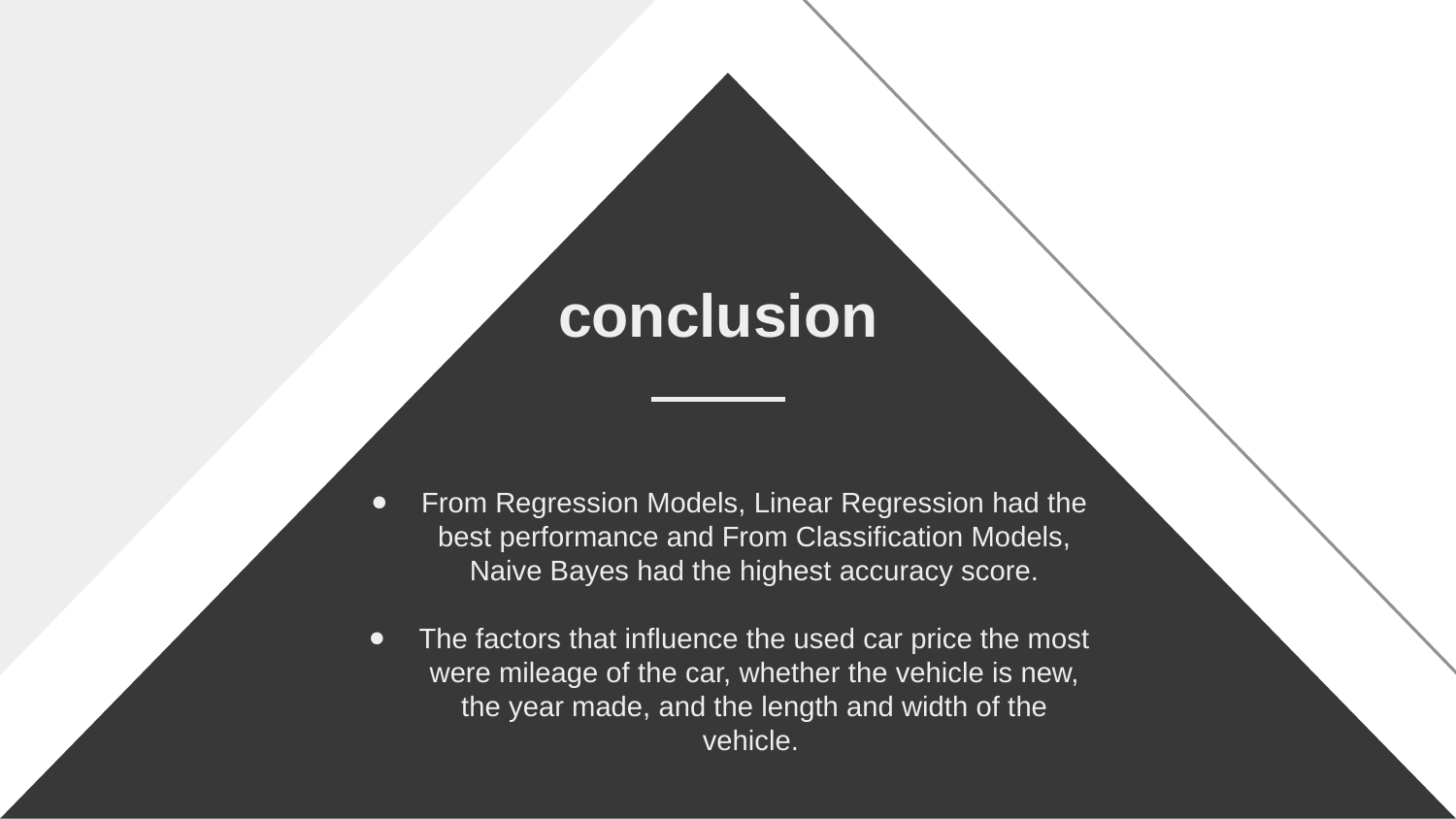

# conclusion
From Regression Models, Linear Regression had the best performance and From Classification Models, Naive Bayes had the highest accuracy score.

The factors that influence the used car price the most were mileage of the car, whether the vehicle is new, the year made, and the length and width of the vehicle.